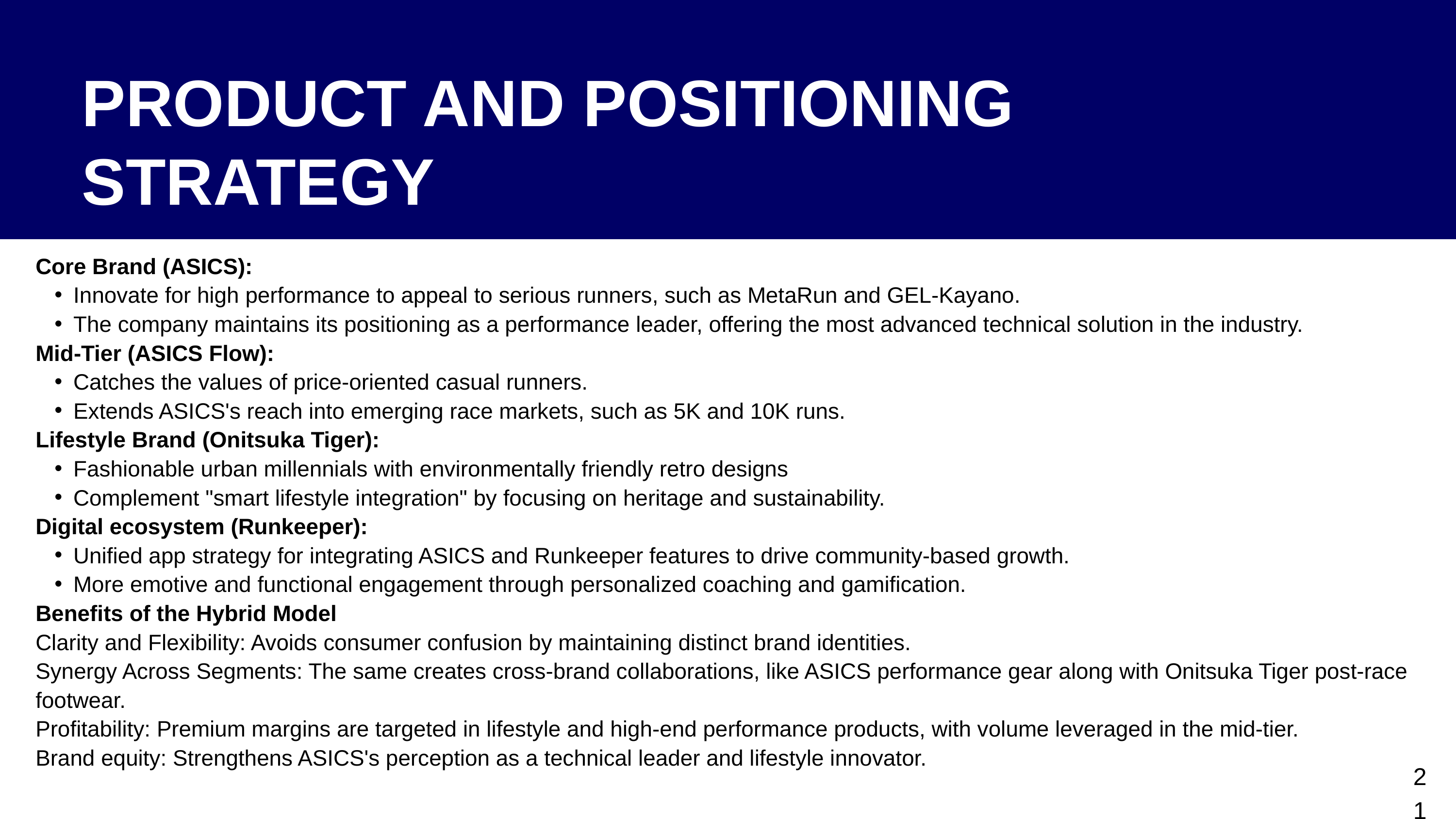

PRODUCT AND POSITIONING STRATEGY
Core Brand (ASICS):
Innovate for high performance to appeal to serious runners, such as MetaRun and GEL-Kayano.
The company maintains its positioning as a performance leader, offering the most advanced technical solution in the industry.
Mid-Tier (ASICS Flow):
Catches the values of price-oriented casual runners.
Extends ASICS's reach into emerging race markets, such as 5K and 10K runs.
Lifestyle Brand (Onitsuka Tiger):
Fashionable urban millennials with environmentally friendly retro designs
Complement "smart lifestyle integration" by focusing on heritage and sustainability.
Digital ecosystem (Runkeeper):
Unified app strategy for integrating ASICS and Runkeeper features to drive community-based growth.
More emotive and functional engagement through personalized coaching and gamification.
Benefits of the Hybrid Model
Clarity and Flexibility: Avoids consumer confusion by maintaining distinct brand identities.
Synergy Across Segments: The same creates cross-brand collaborations, like ASICS performance gear along with Onitsuka Tiger post-race footwear.
Profitability: Premium margins are targeted in lifestyle and high-end performance products, with volume leveraged in the mid-tier.
Brand equity: Strengthens ASICS's perception as a technical leader and lifestyle innovator.

21